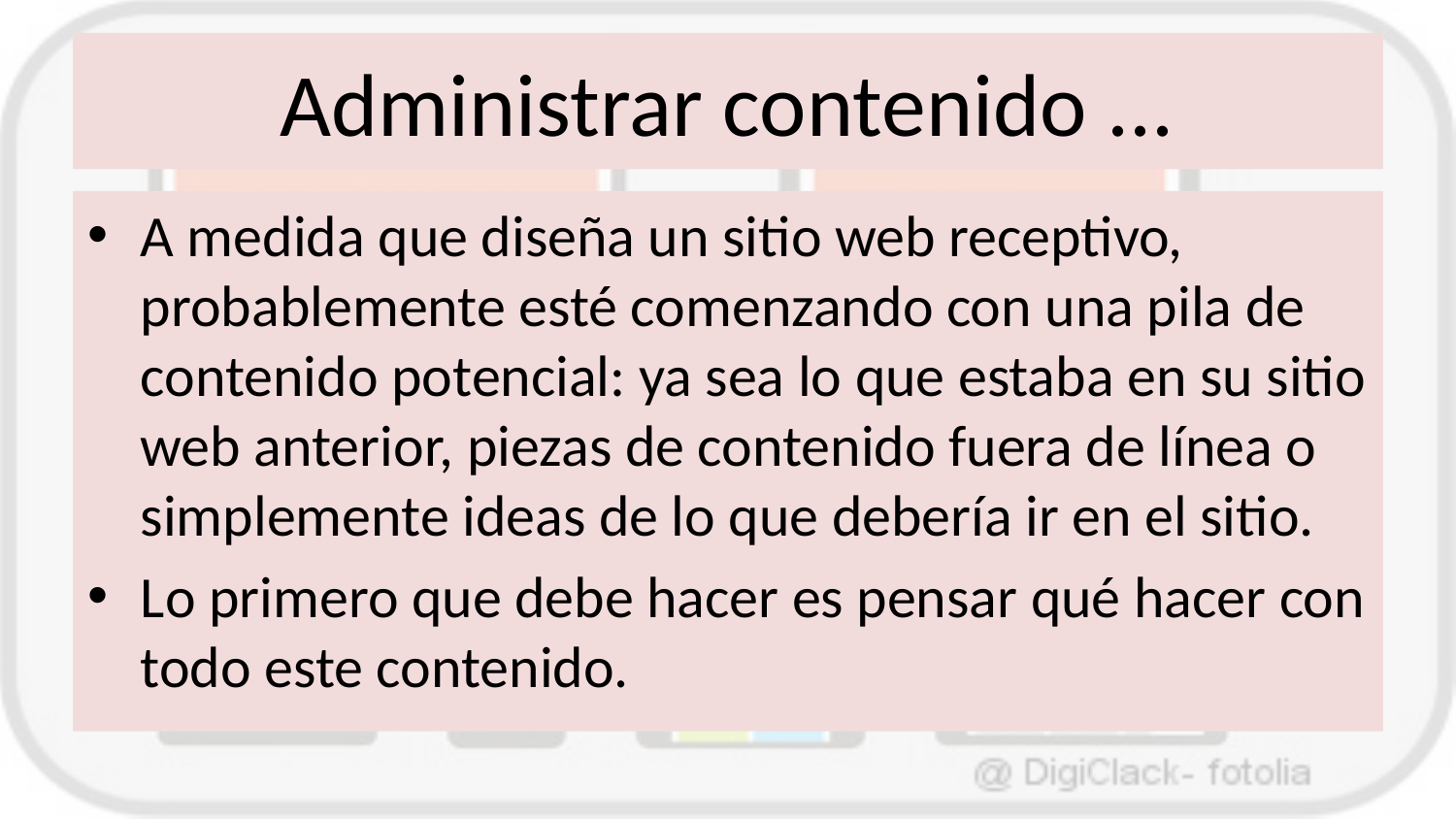

# Administrar contenido ...
A medida que diseña un sitio web receptivo, probablemente esté comenzando con una pila de contenido potencial: ya sea lo que estaba en su sitio web anterior, piezas de contenido fuera de línea o simplemente ideas de lo que debería ir en el sitio.
Lo primero que debe hacer es pensar qué hacer con todo este contenido.